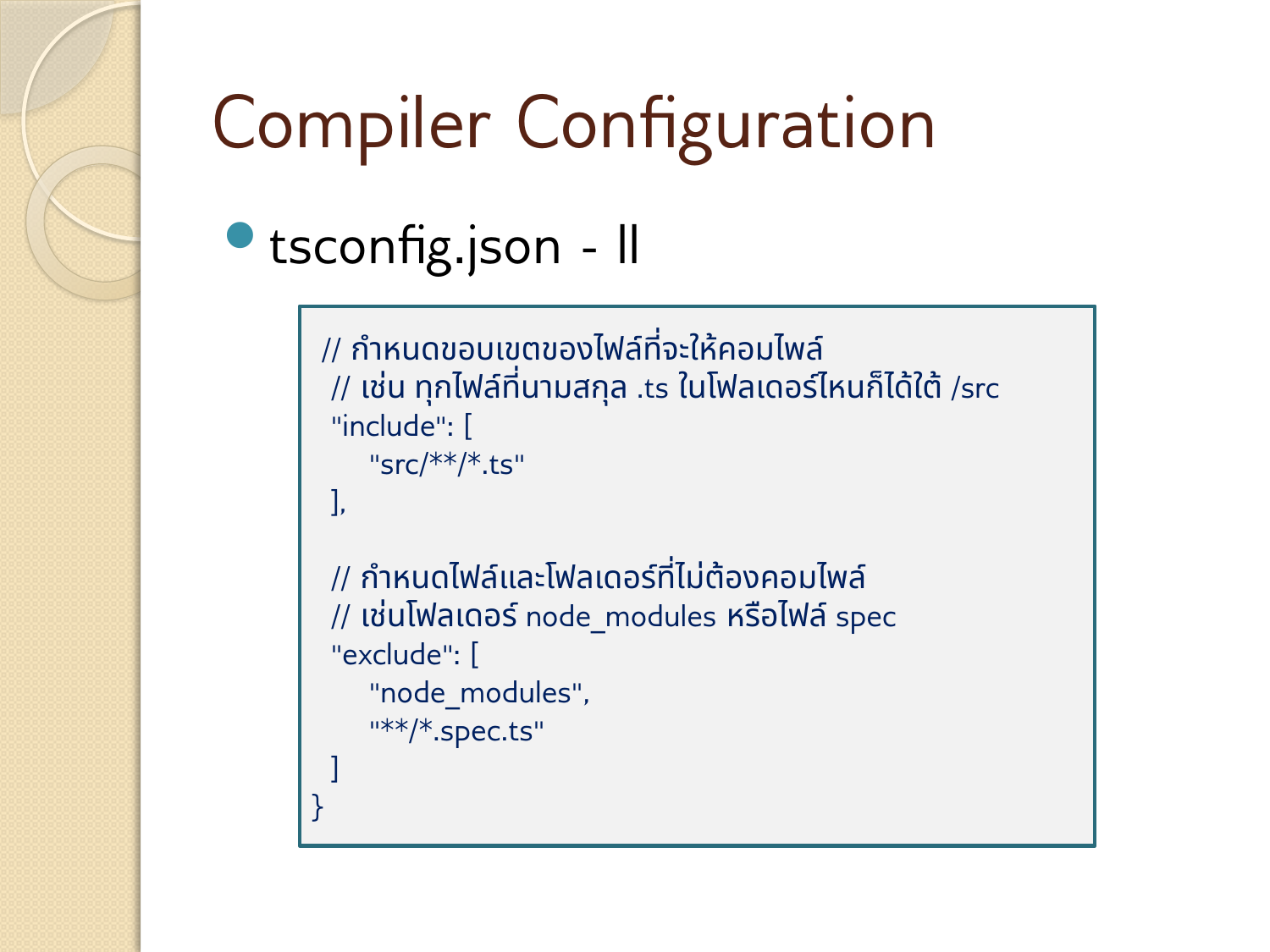

# Compiler Configuration
tsconfig.json - II

 // กำหนดขอบเขตของไฟล์ที่จะให้คอมไพล์
  // เช่น ทุกไฟล์ที่นามสกุล .ts ในโฟลเดอร์ไหนก็ได้ใต้ /src
  "include": [
      "src/**/*.ts"
  ],

  // กำหนดไฟล์และโฟลเดอร์ที่ไม่ต้องคอมไพล์
  // เช่นโฟลเดอร์ node_modules หรือไฟล์ spec
  "exclude": [
      "node_modules",
      "**/*.spec.ts"
  ]
}